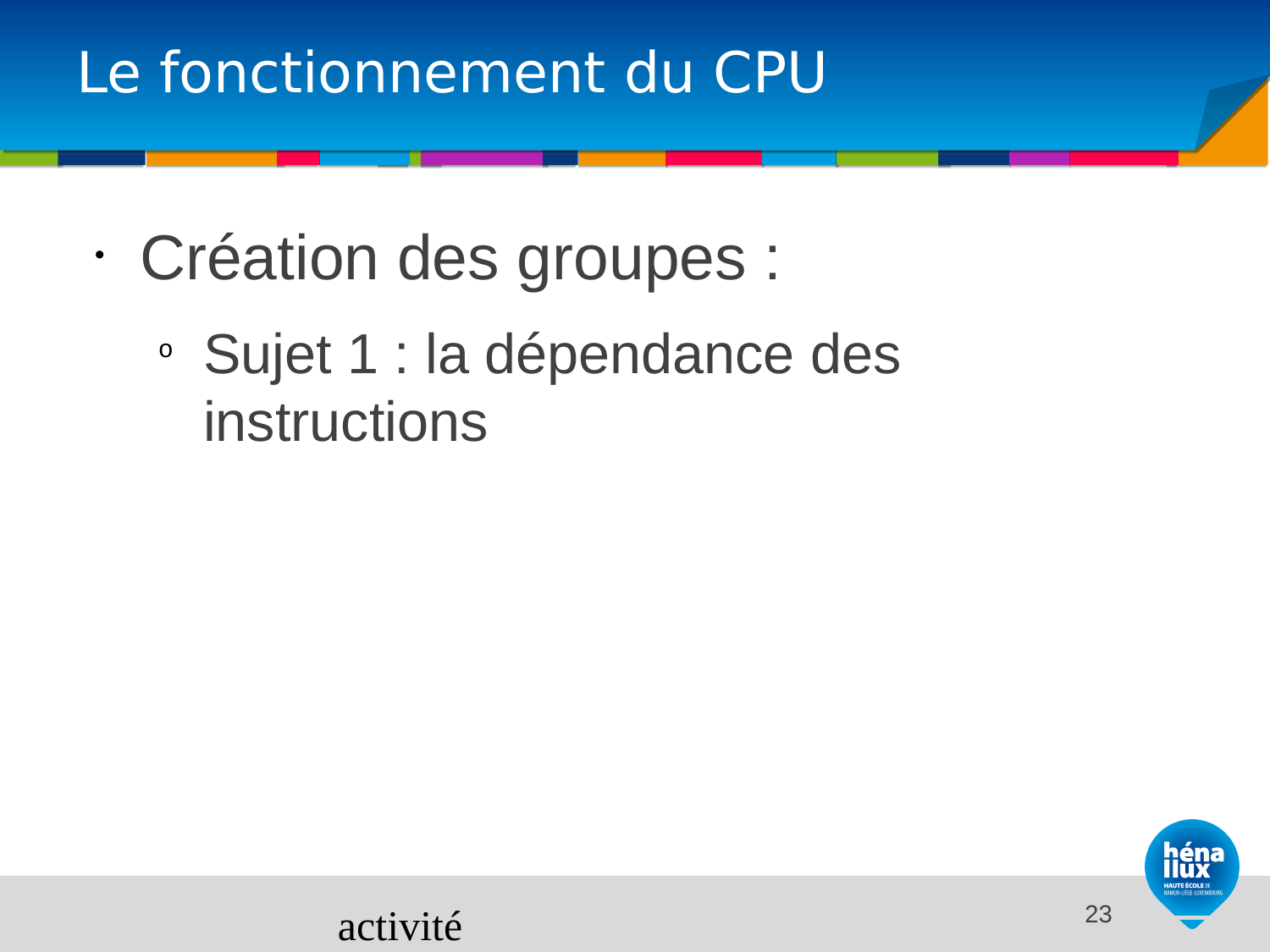

# Le fonctionnement du CPU
Création des groupes :
Sujet 1 : la dépendance des instructions

activité
23